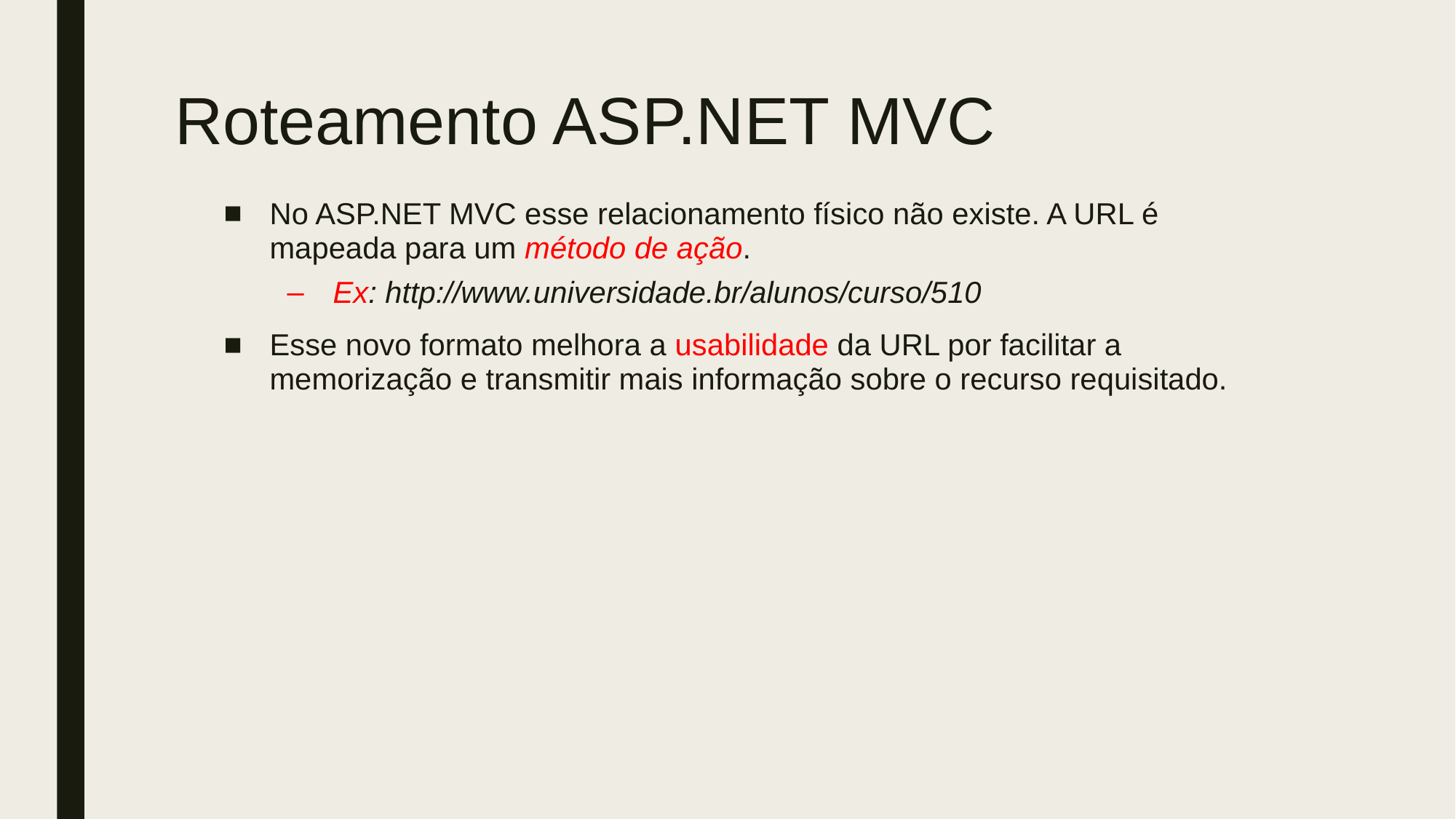

# Roteamento ASP.NET MVC
No ASP.NET MVC esse relacionamento físico não existe. A URL é mapeada para um método de ação.
Ex: http://www.universidade.br/alunos/curso/510
Esse novo formato melhora a usabilidade da URL por facilitar a memorização e transmitir mais informação sobre o recurso requisitado.